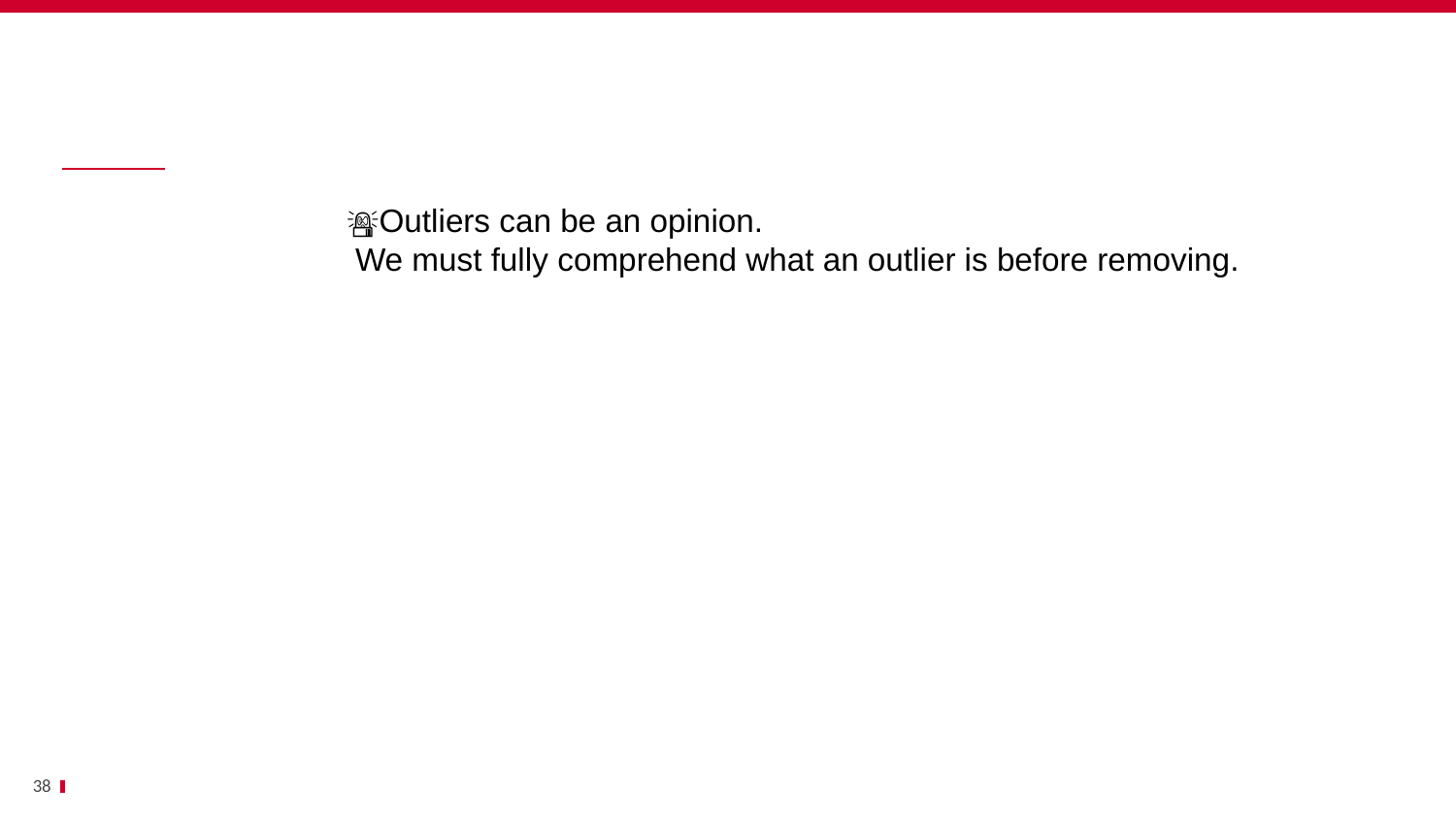

Bénéfices

		🚨Outliers can be an opinion.
		 We must fully comprehend what an outlier is before removing.

38